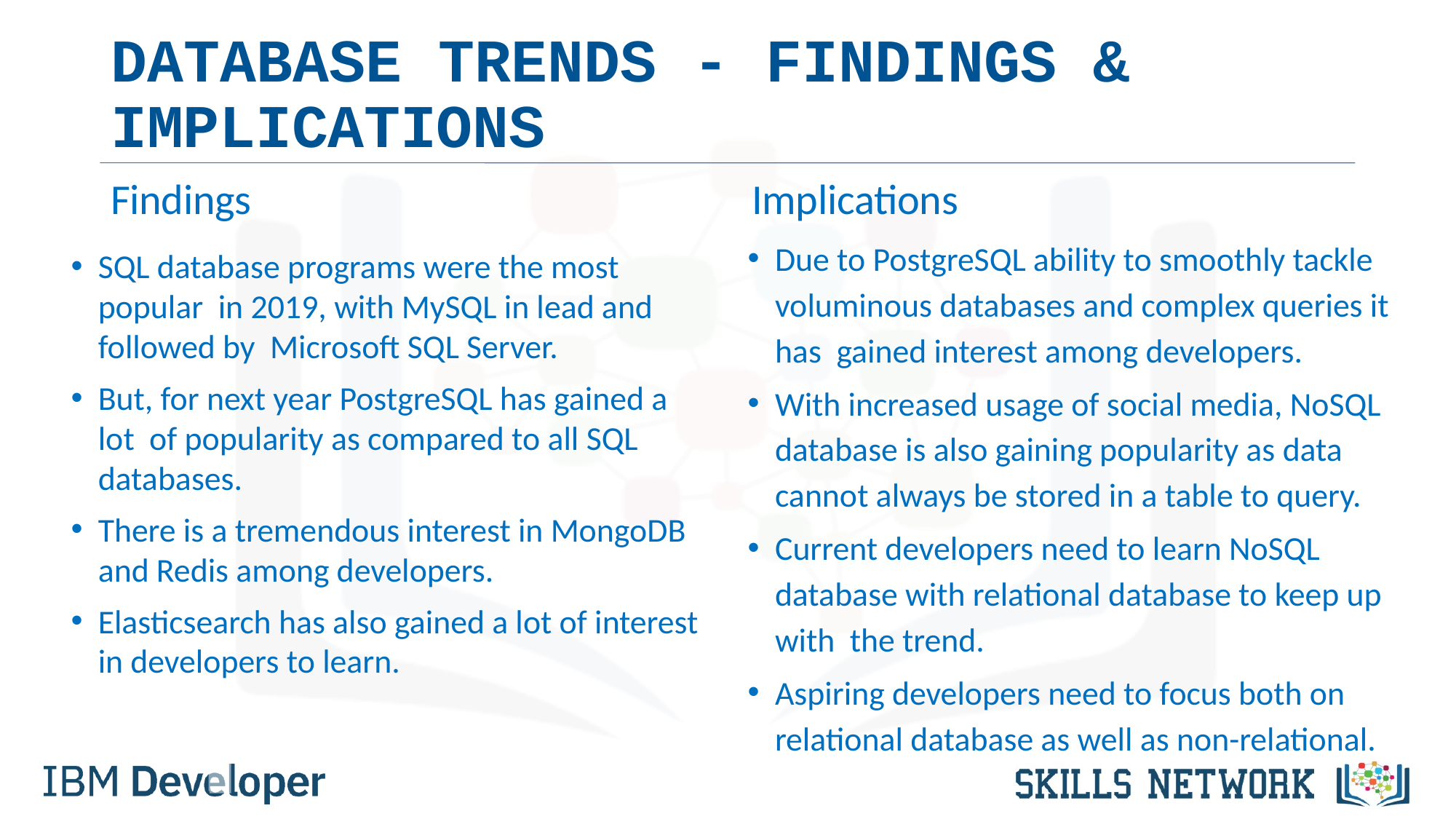

# DATABASE TRENDS - FINDINGS & IMPLICATIONS
Findings	Implications
Due to PostgreSQL ability to smoothly tackle  voluminous databases and complex queries it has  gained interest among developers.
With increased usage of social media, NoSQL  database is also gaining popularity as data  cannot always be stored in a table to query.
Current developers need to learn NoSQL  database with relational database to keep up with  the trend.
Aspiring developers need to focus both on relational database as well as non-relational.
SQL database programs were the most popular  in 2019, with MySQL in lead and followed by  Microsoft SQL Server.
But, for next year PostgreSQL has gained a lot  of popularity as compared to all SQL  databases.
There is a tremendous interest in MongoDB  and Redis among developers.
Elasticsearch has also gained a lot of interest in developers to learn.